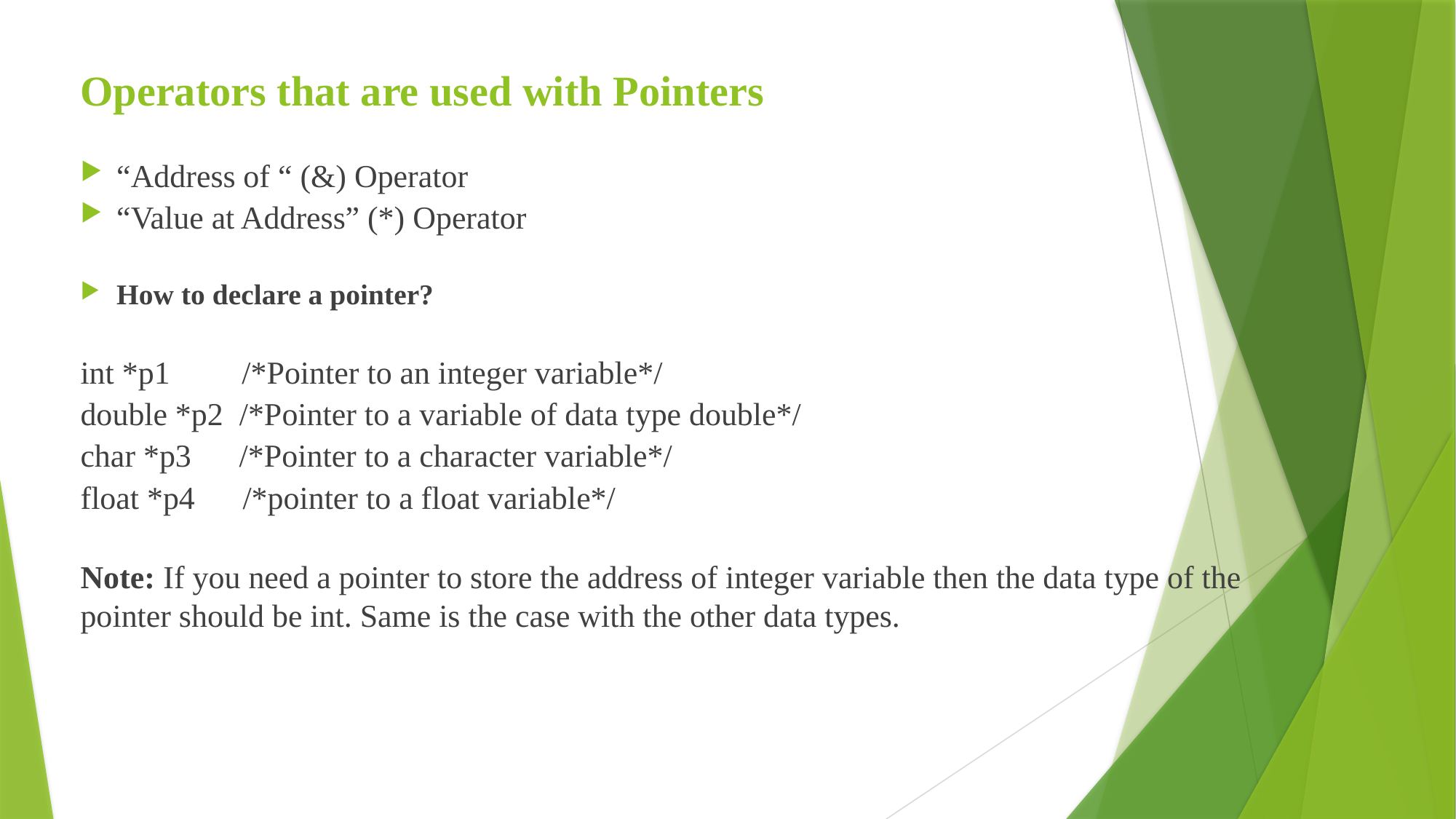

# Operators that are used with Pointers
“Address of “ (&) Operator
“Value at Address” (*) Operator

How to declare a pointer?

int *p1         /*Pointer to an integer variable*/
double *p2  /*Pointer to a variable of data type double*/
char *p3      /*Pointer to a character variable*/
float *p4      /*pointer to a float variable*/

Note: If you need a pointer to store the address of integer variable then the data type of the pointer should be int. Same is the case with the other data types.